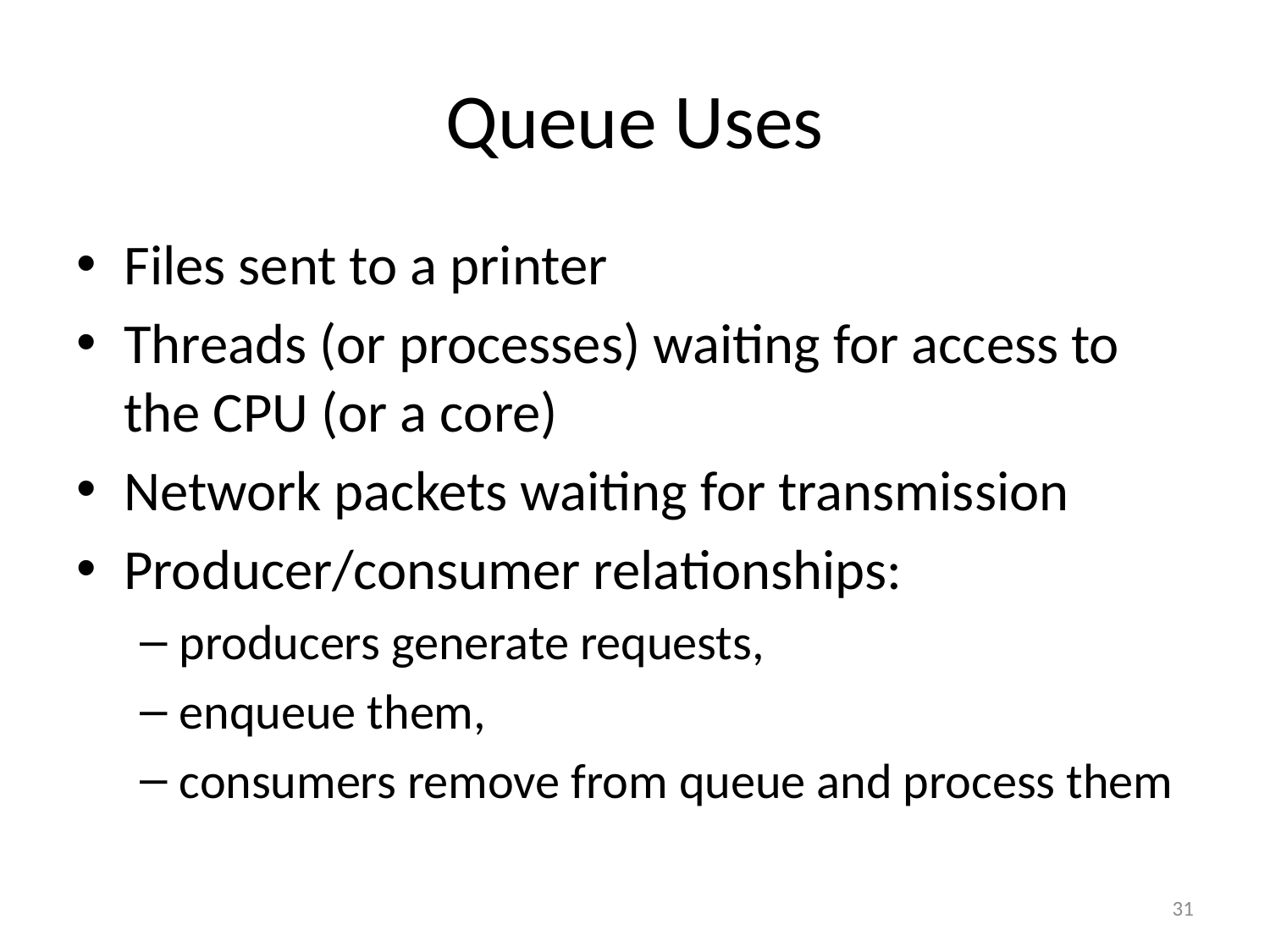

# Queue Uses
Files sent to a printer
Threads (or processes) waiting for access to the CPU (or a core)
Network packets waiting for transmission
Producer/consumer relationships:
producers generate requests,
enqueue them,
consumers remove from queue and process them

31